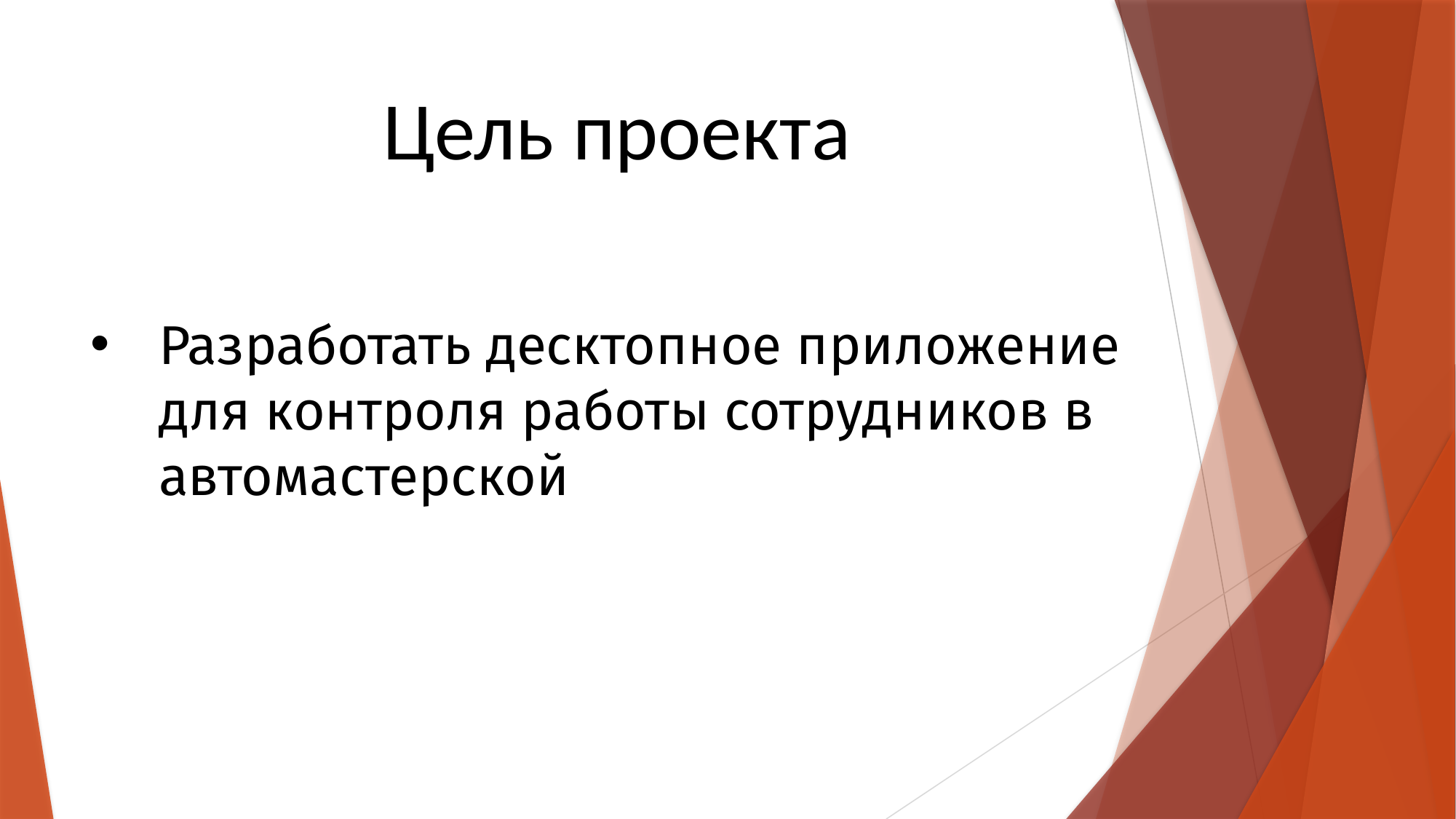

Цель проекта
Разработать десктопное приложение для контроля работы сотрудников в автомастерской